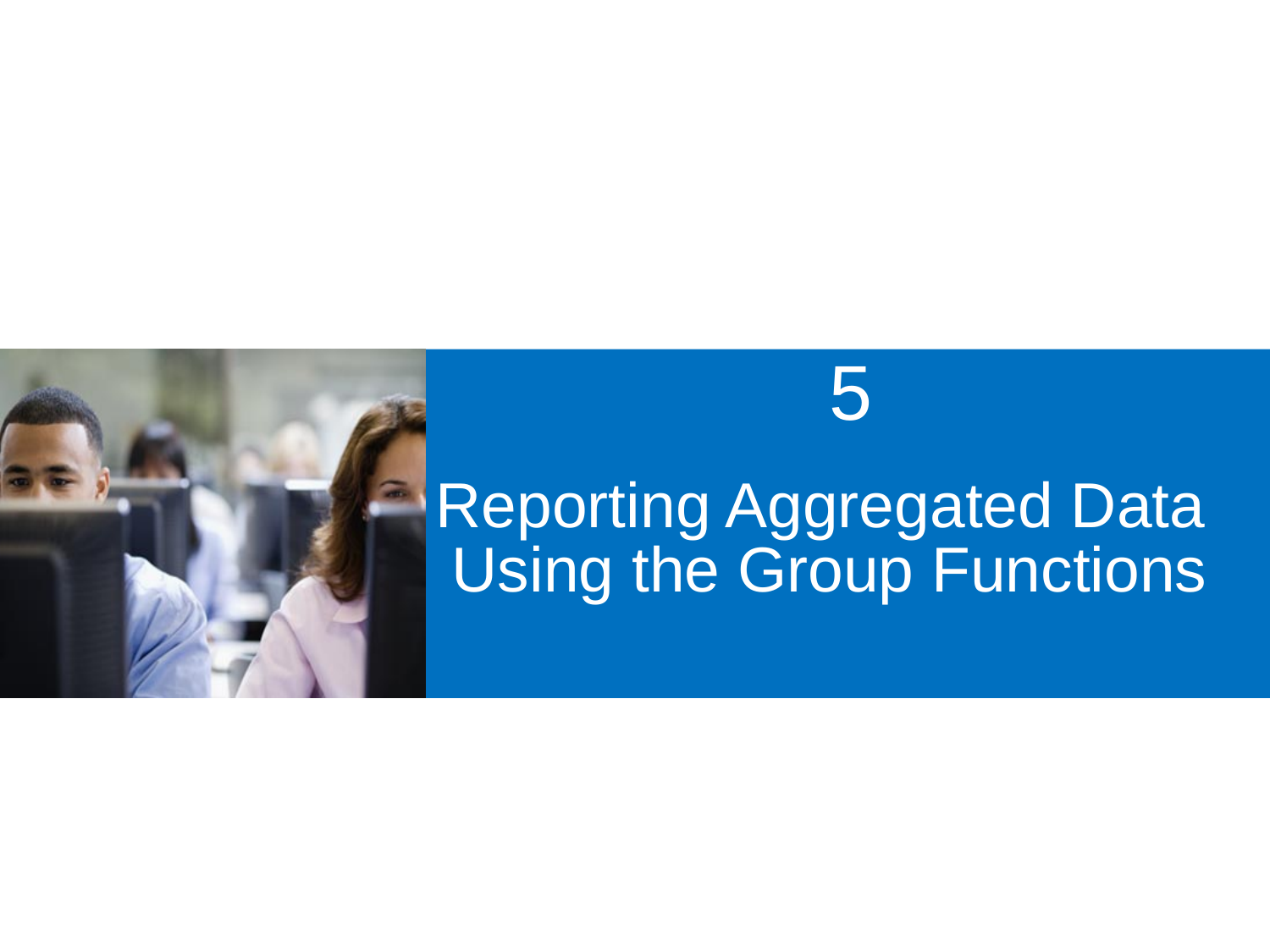

5
# Reporting Aggregated Data  Using the Group Functions